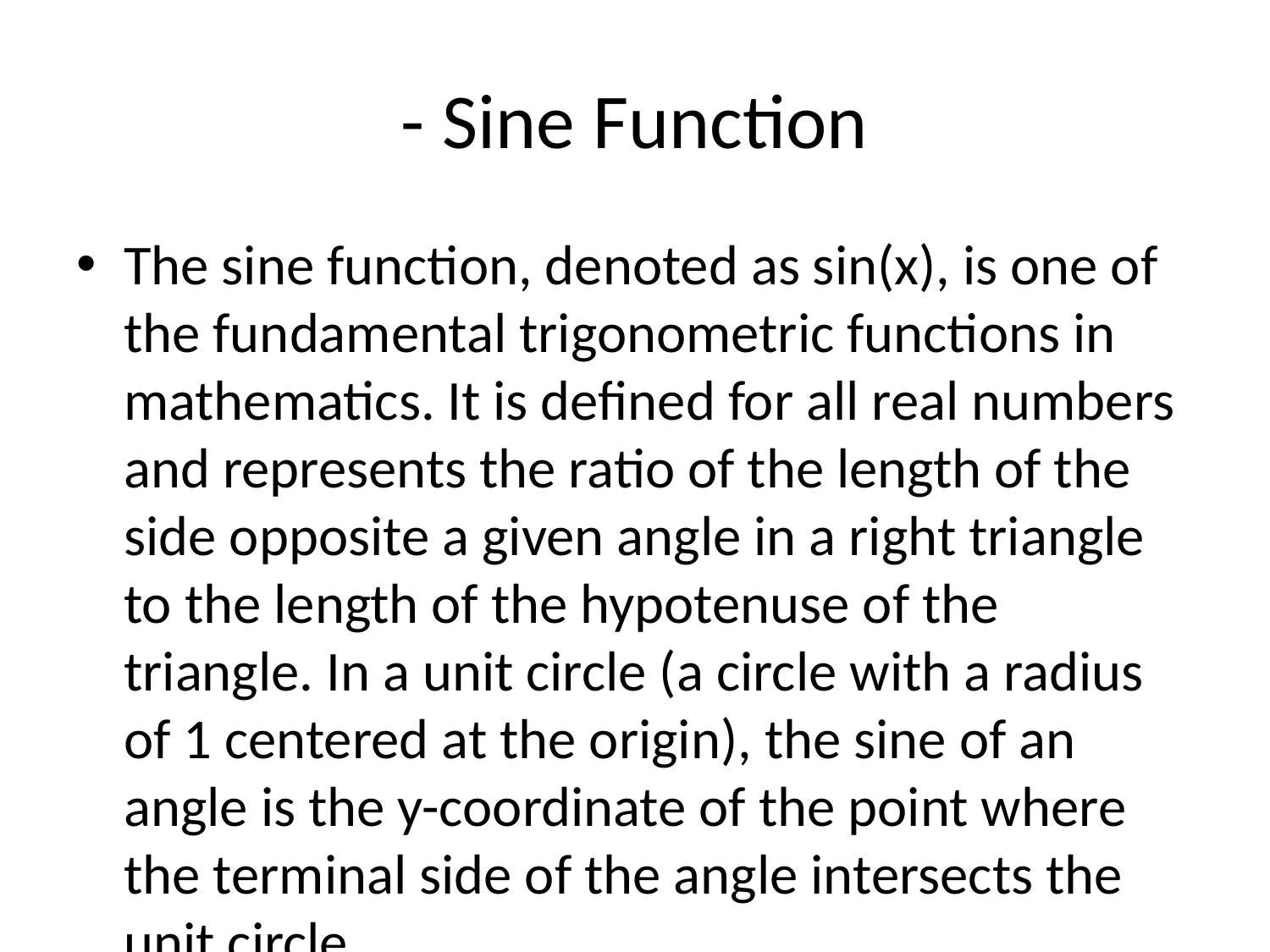

# - Sine Function
The sine function, denoted as sin(x), is one of the fundamental trigonometric functions in mathematics. It is defined for all real numbers and represents the ratio of the length of the side opposite a given angle in a right triangle to the length of the hypotenuse of the triangle. In a unit circle (a circle with a radius of 1 centered at the origin), the sine of an angle is the y-coordinate of the point where the terminal side of the angle intersects the unit circle.

Key properties of the sine function include:

1. Periodicity: The sine function is periodic with a period of 2π radians (360 degrees). This means that the function repeats its values in a cyclical manner every 2π units.

2. Range: The range of the sine function is [-1, 1]. This means that the values of sin(x) will always be between -1 and 1 for any real number x.

3. Symmetry: The sine function is an odd function, which means that sin(-x) = -sin(x). This symmetry is reflected in the shape of the graph of the function, which is symmetric about the origin.

4. Zeroes: The sine function has zeroes at integer multiples of π. That is, sin(nπ) = 0 for any integer n.

The graph of the sine function is a smooth, periodic wave that oscillates between -1 and 1. It starts at (0,0) and reaches its maximum value of 1 at π/2 radians (90 degrees) and its minimum value of -1 at -π/2 radians (-90 degrees).

The sine function is widely used in various fields such as physics, engineering, and signal processing to model periodic phenomena such as sound waves, light waves, and oscillatory motion. It is an essential tool in analyzing and solving problems involving angles and periodic functions.